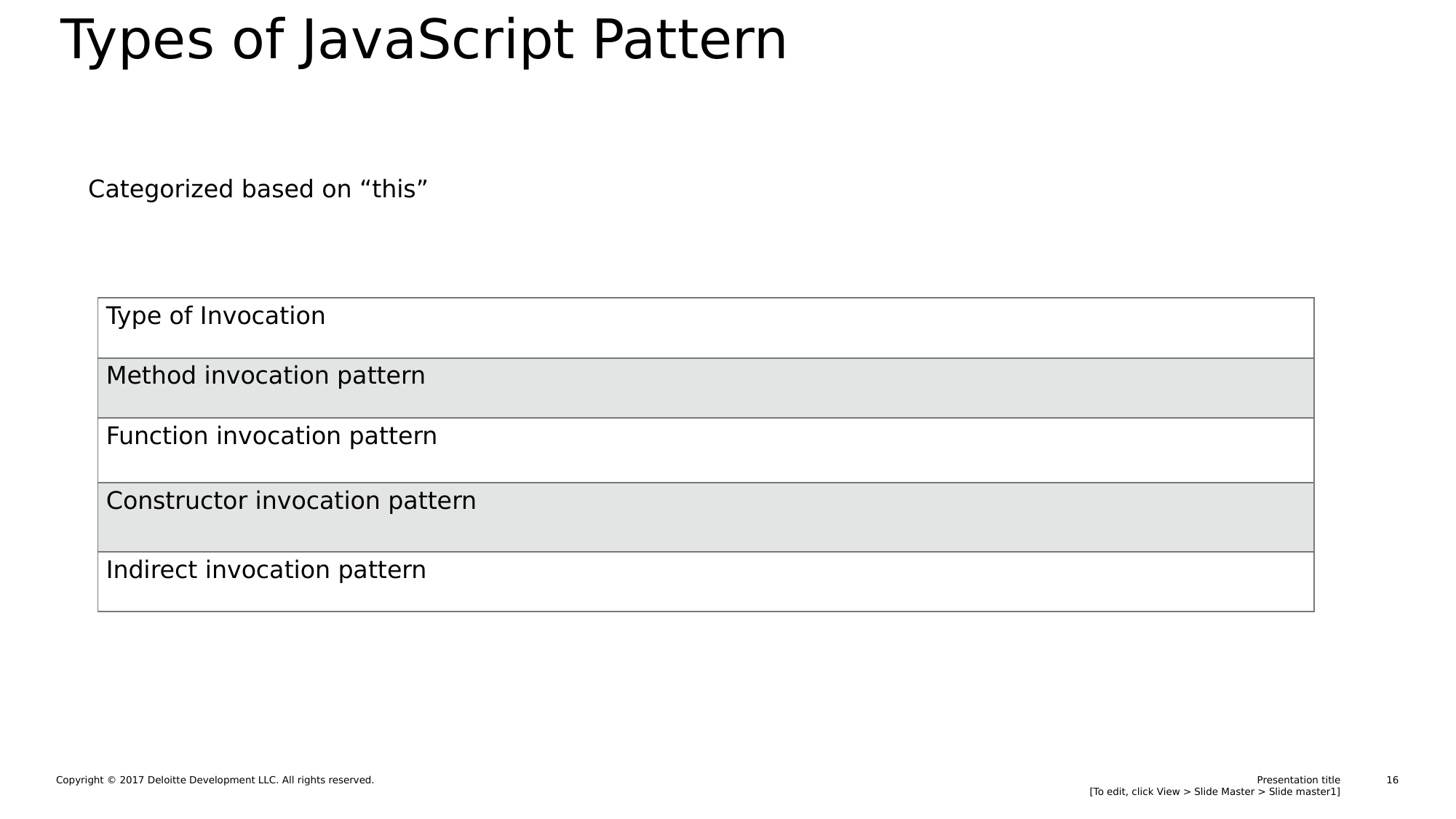

# Types of JavaScript Pattern

Categorized based on “this”
| Type of Invocation |
| --- |
| Method invocation pattern |
| Function invocation pattern |
| Constructor invocation pattern |
| Indirect invocation pattern |